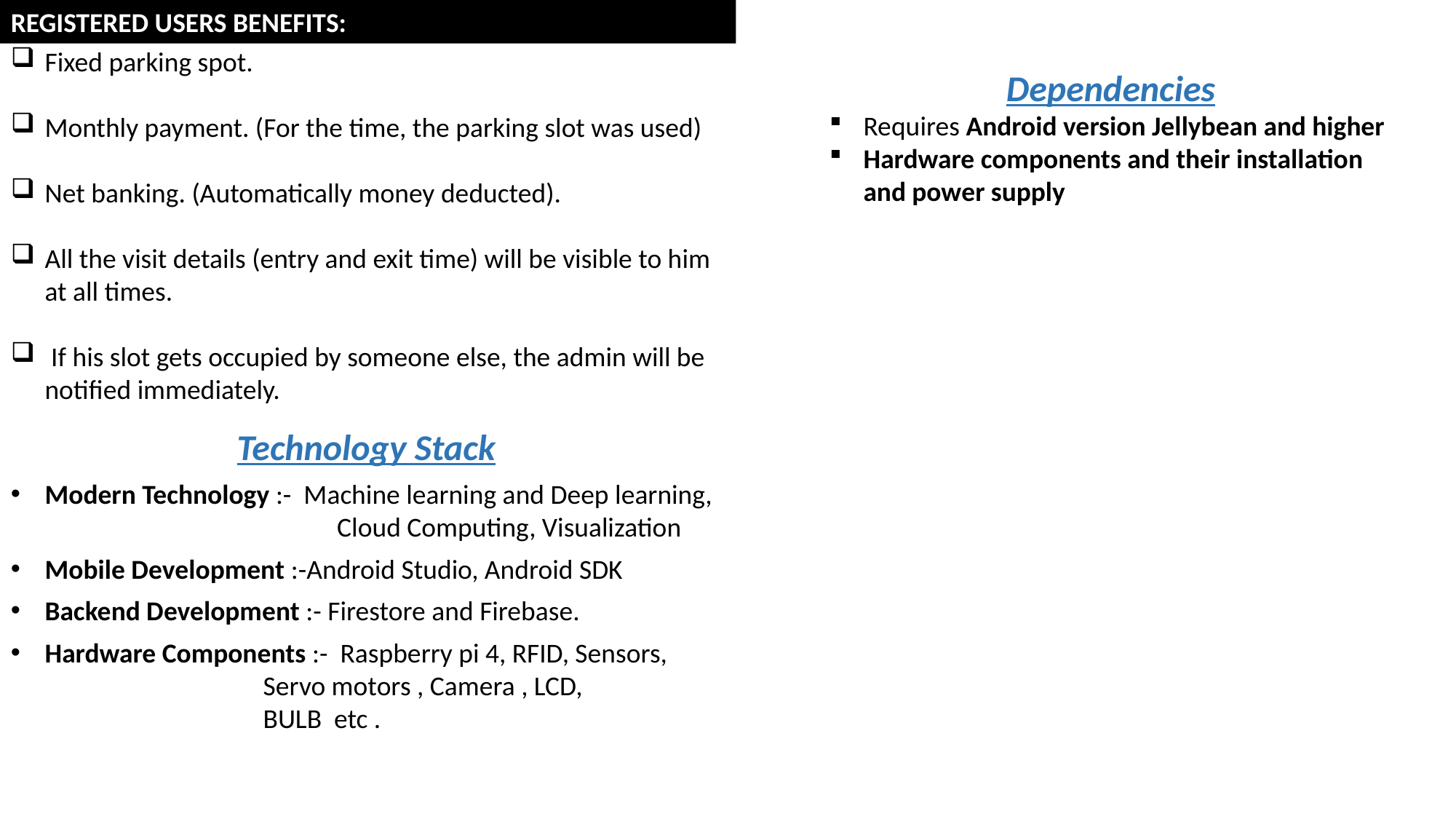

REGISTERED USERS BENEFITS:
Fixed parking spot.

Monthly payment. (For the time, the parking slot was used)

Net banking. (Automatically money deducted).

All the visit details (entry and exit time) will be visible to him at all times.

 If his slot gets occupied by someone else, the admin will be notified immediately.
Dependencies
Requires Android version Jellybean and higher
Hardware components and their installation and power supply
Technology Stack
Modern Technology :-  Machine learning and Deep learning, 		            Cloud Computing, Visualization
Mobile Development :-Android Studio, Android SDK
Backend Development :- Firestore and Firebase.
Hardware Components :-  Raspberry pi 4, RFID, Sensors, 			Servo motors , Camera , LCD, 				BULB  etc .